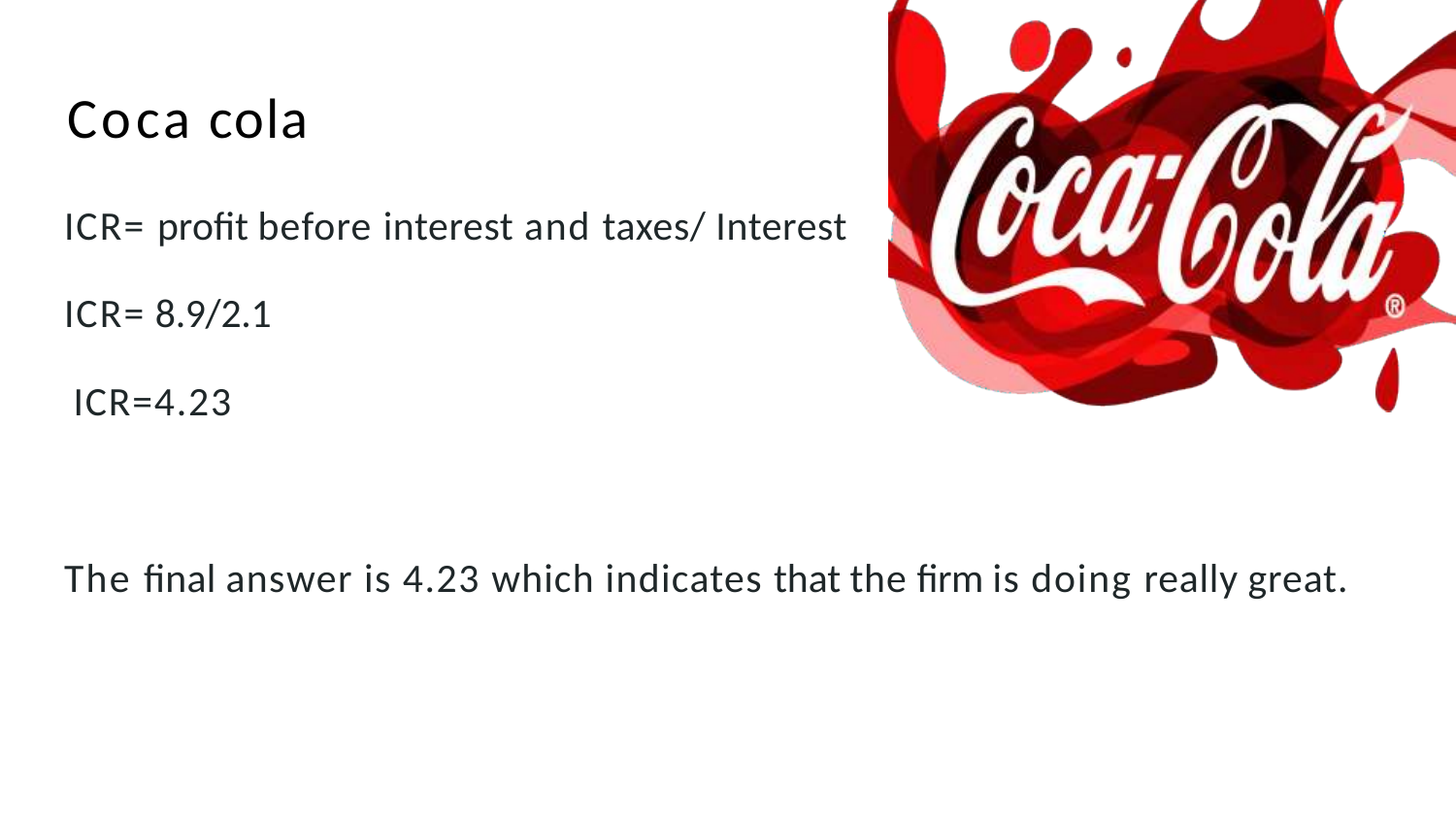

# Coca cola
ICR= profit before interest and taxes/ Interest
ICR= 8.9/2.1  ICR=4.23
The final answer is 4.23 which indicates that the firm is doing really great.